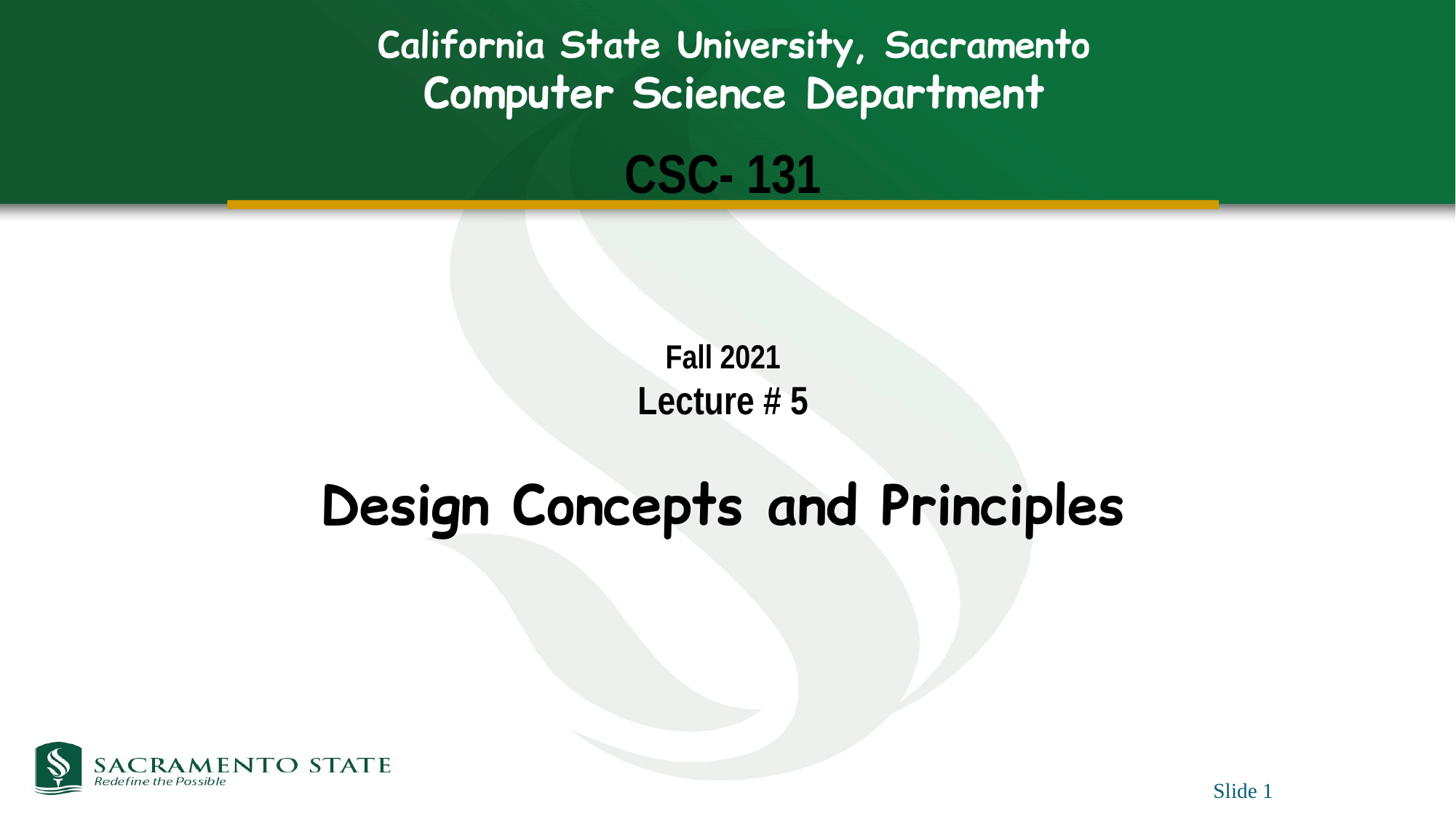

California State University, Sacramento
Computer Science Department
CSC- 131

Fall 2021
Lecture # 5

Design Concepts and Principles

              Slide 1